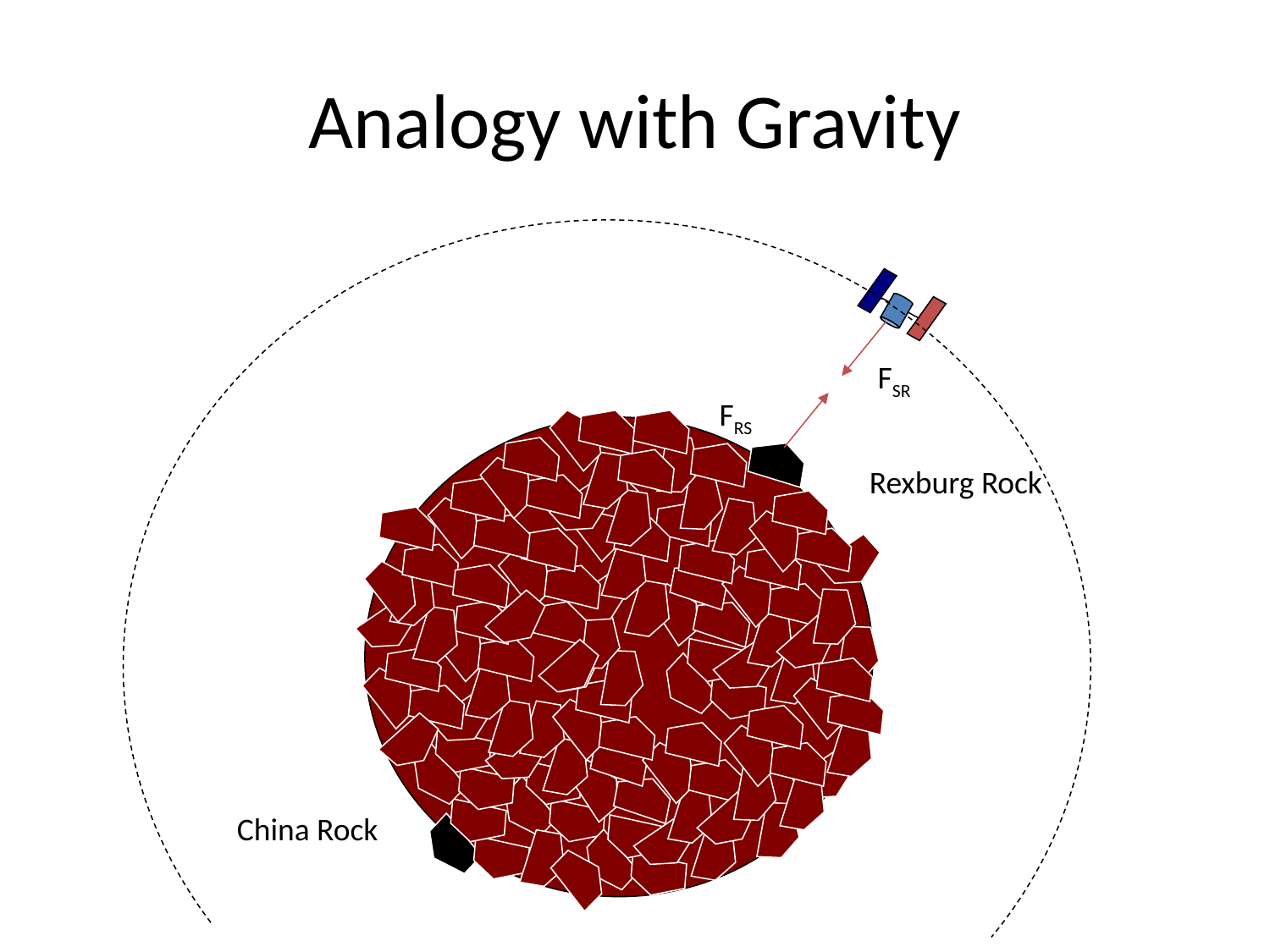

# Analogy with Gravity

FSR
FRS

Rexburg Rock

China Rock